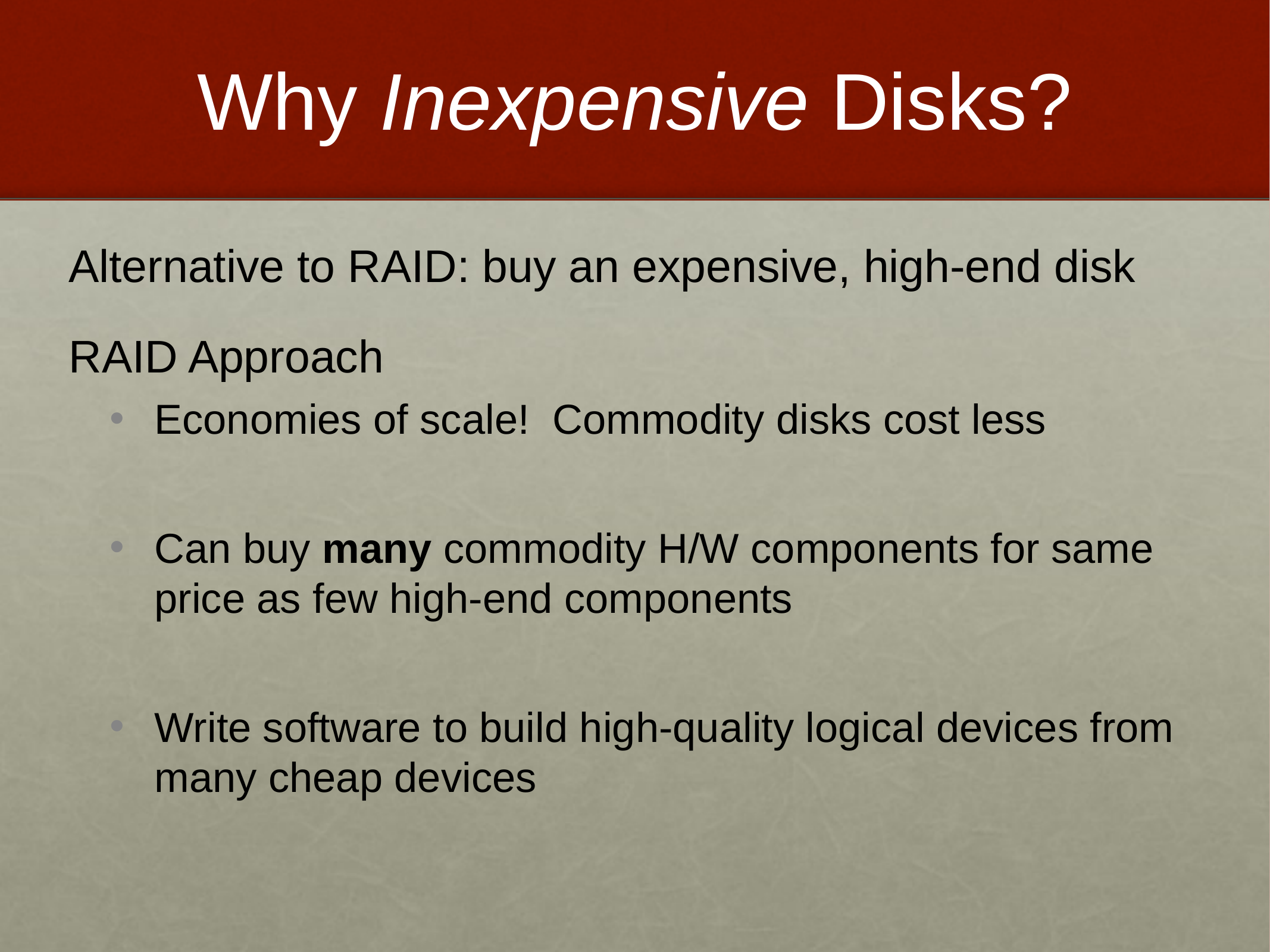

# Why Inexpensive Disks?
Alternative to RAID: buy an expensive, high-end disk
RAID Approach
Economies of scale!  Commodity disks cost less

Can buy many commodity H/W components for same price as few high-end components

Write software to build high-quality logical devices from many cheap devices